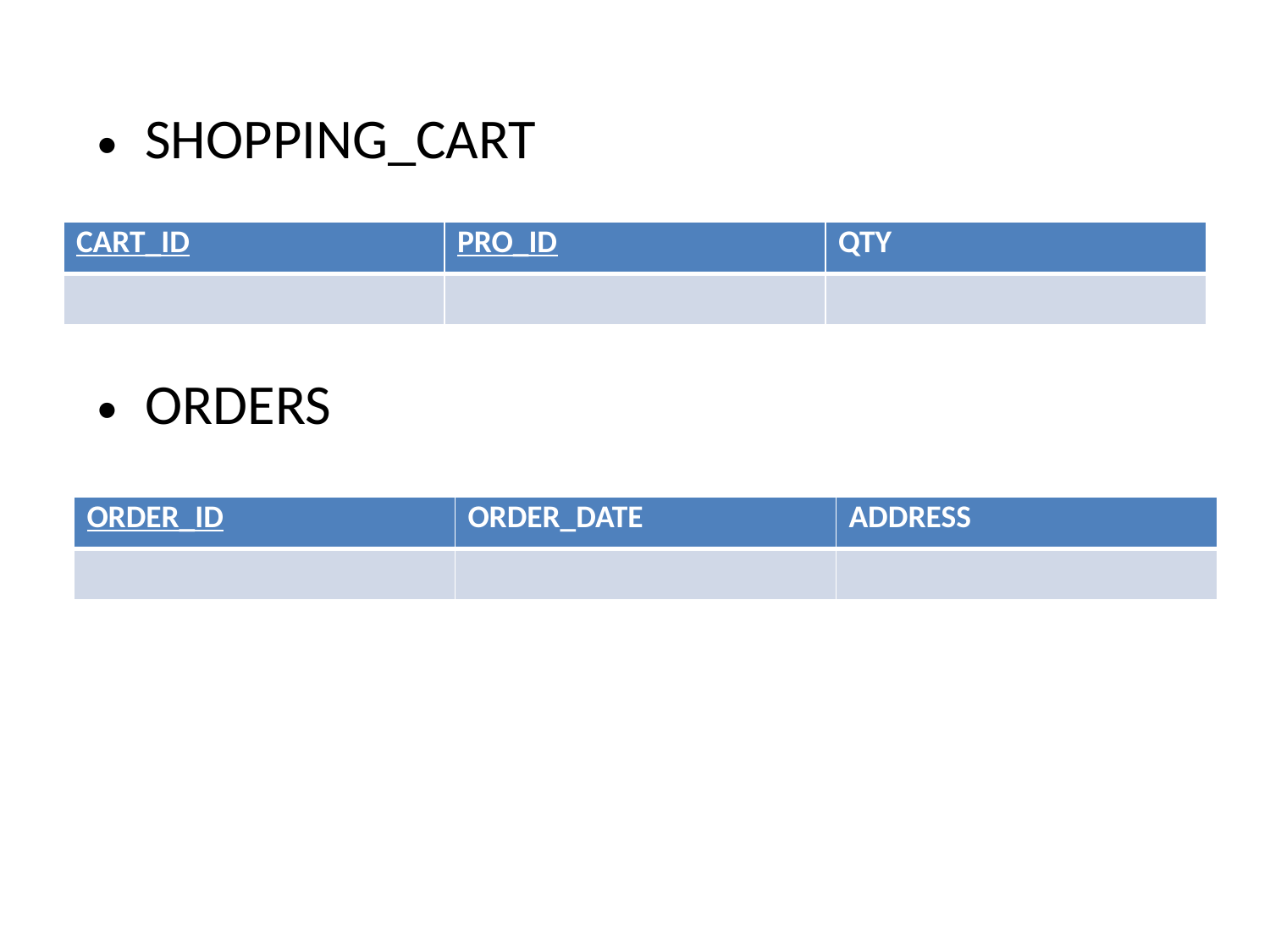

SHOPPING_CART
| CART\_ID | PRO\_ID | QTY |
| --- | --- | --- |
|  |  |  |
ORDERS
| ORDER\_ID | ORDER\_DATE | ADDRESS |
| --- | --- | --- |
|  |  |  |